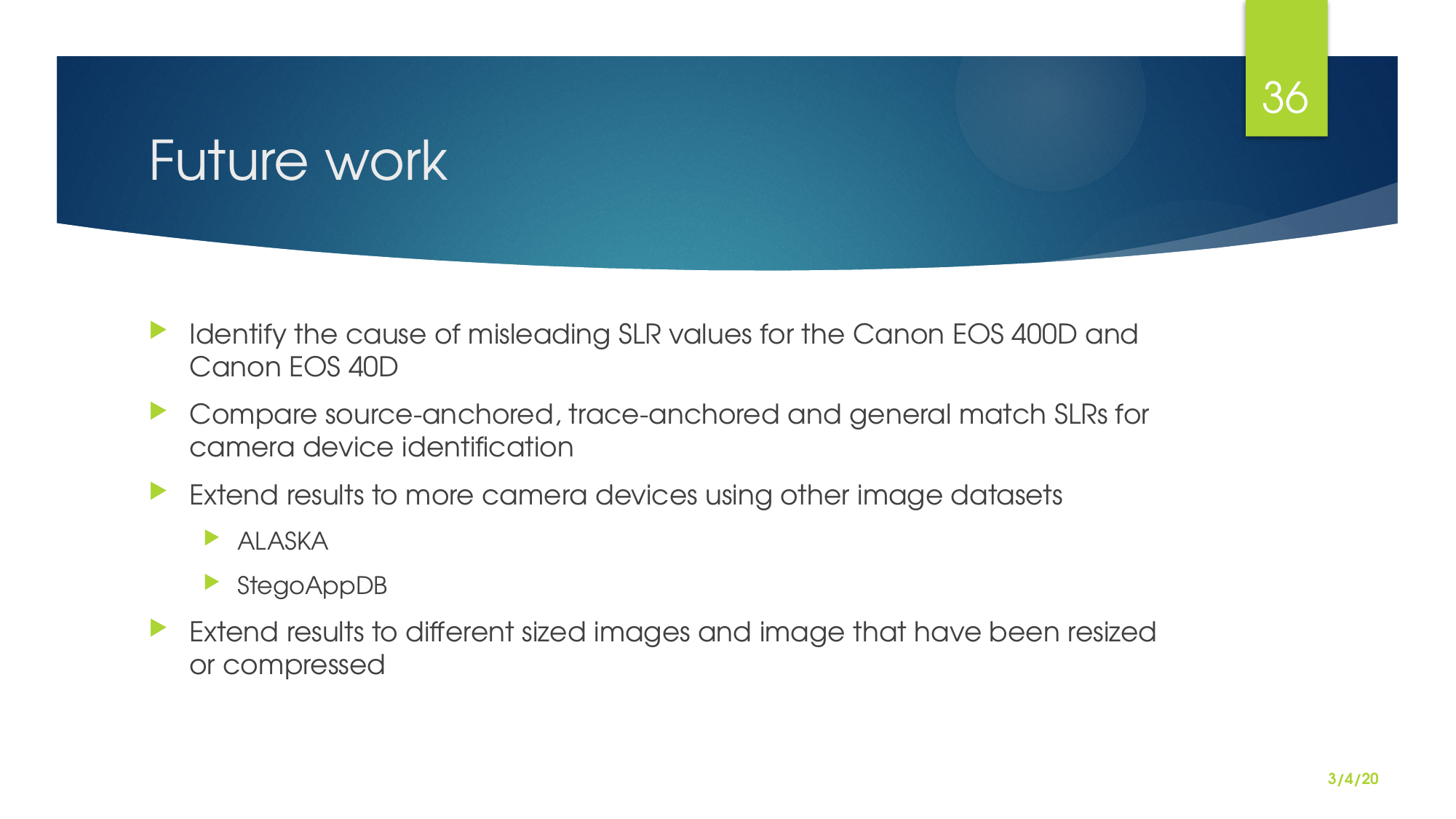

36
# Future work
Identify the cause of misleading SLR values for the Canon EOS 400D and Canon EOS 40D
Compare source-anchored, trace-anchored and general match SLRs for camera device identification
Extend results to more camera devices using other image datasets
ALASKA
StegoAppDB
Extend results to different sized images and image that have been resized or compressed
3/4/20